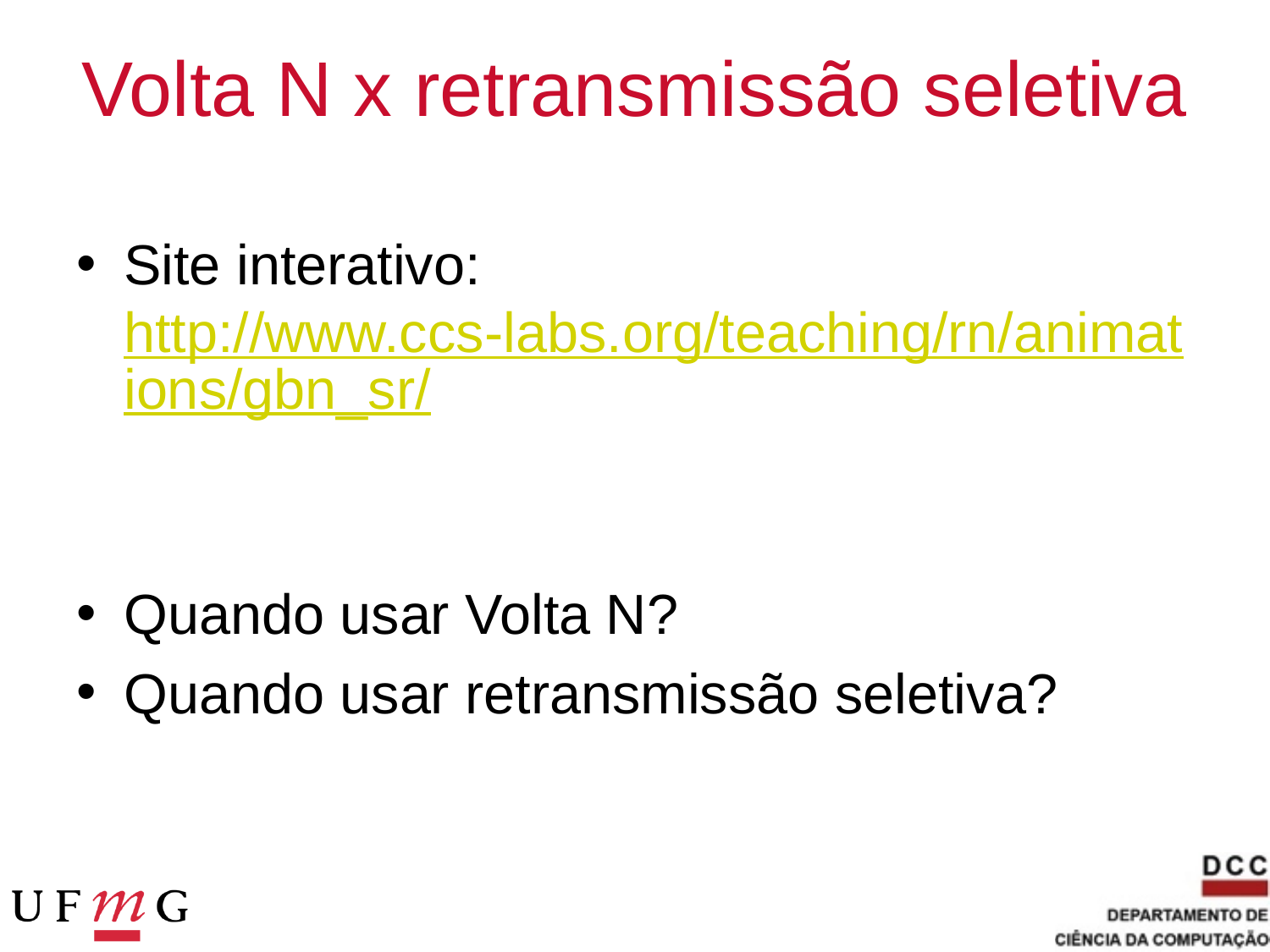

# Volta N x retransmissão seletiva
Site interativo: http://www.ccs-labs.org/teaching/rn/animations/gbn_sr/

Quando usar Volta N?
Quando usar retransmissão seletiva?